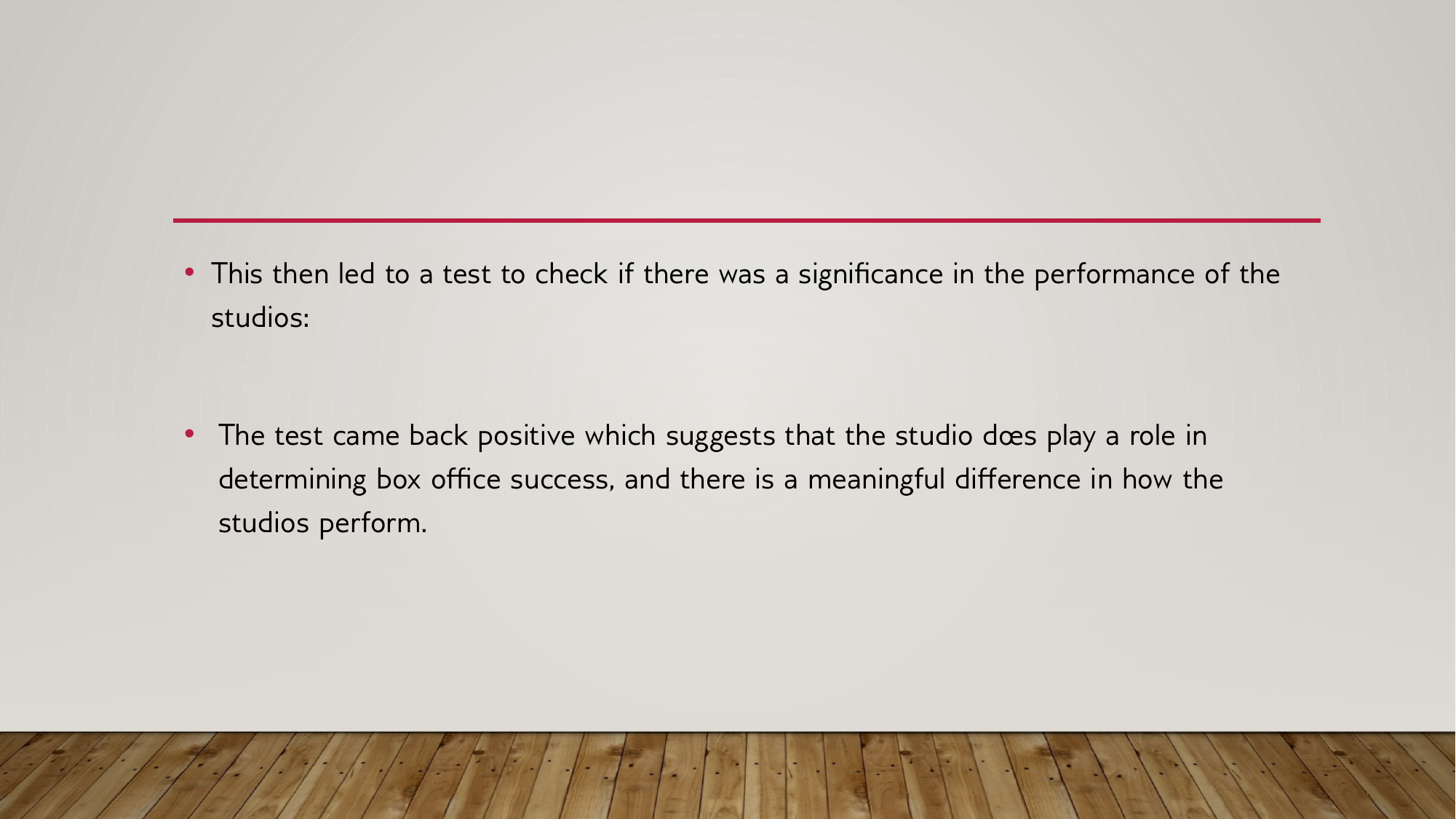

This then led to a test to check if there was a significance in the performance of the studios:

The test came back positive which suggests that the studio does play a role in determining box office success, and there is a meaningful difference in how the studios perform.